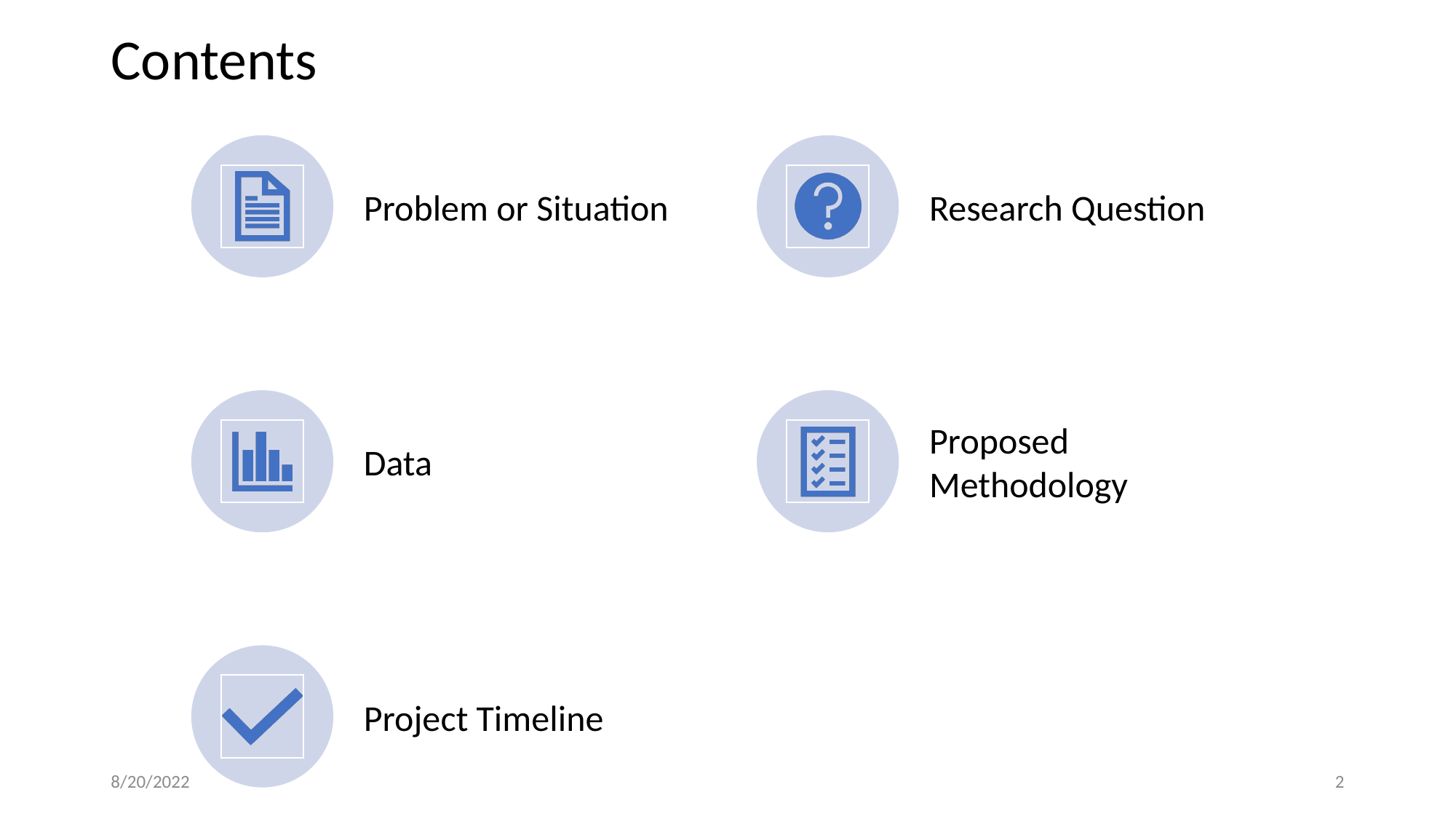

# Contents
Problem or Situation
Research Question
Data
Proposed Methodology
Project Timeline
8/20/2022
2